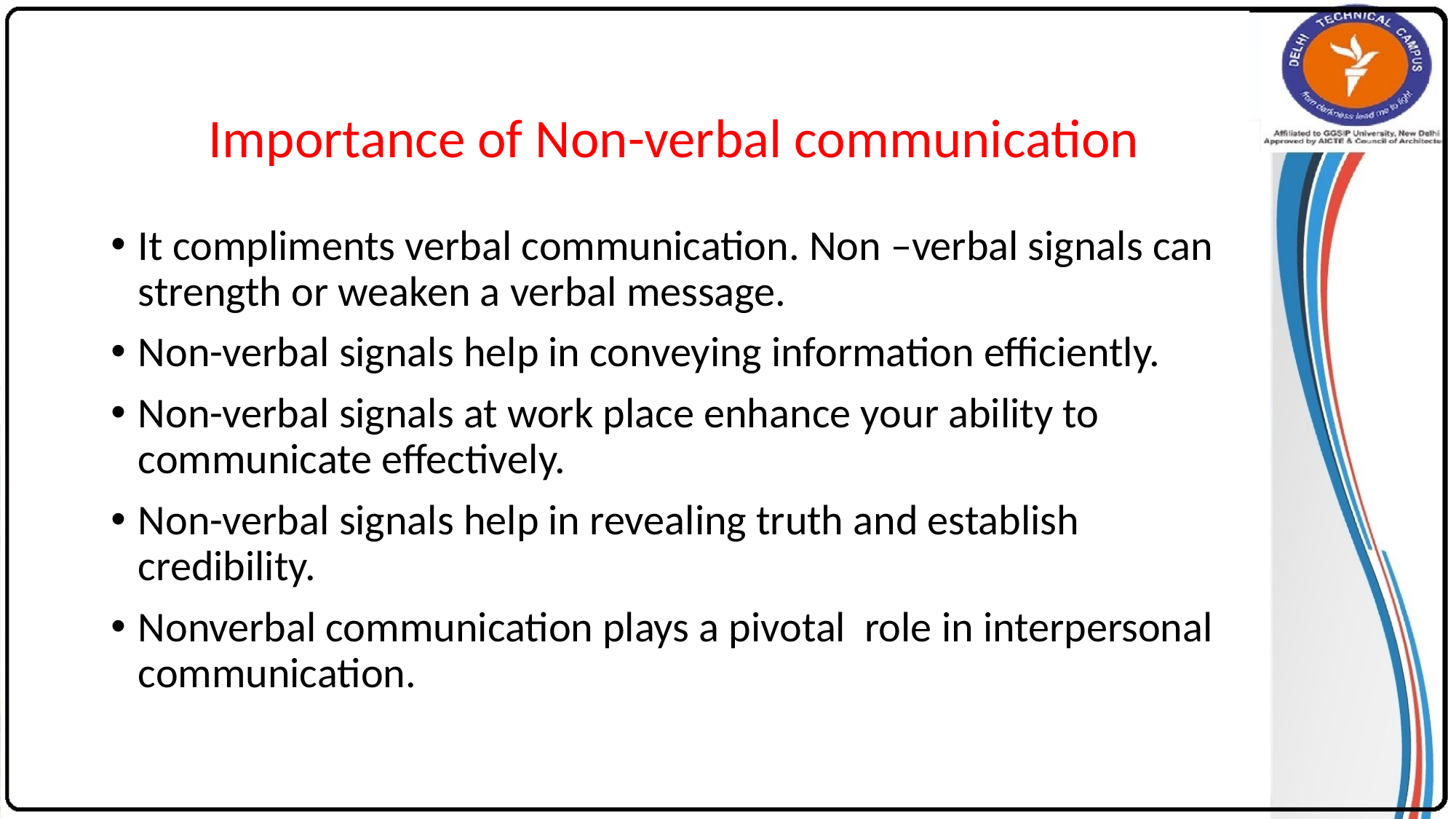

# Importance of Non-verbal communication
It compliments verbal communication. Non –verbal signals can strength or weaken a verbal message.
Non-verbal signals help in conveying information efficiently.
Non-verbal signals at work place enhance your ability to communicate effectively.
Non-verbal signals help in revealing truth and establish credibility.
Nonverbal communication plays a pivotal  role in interpersonal communication.